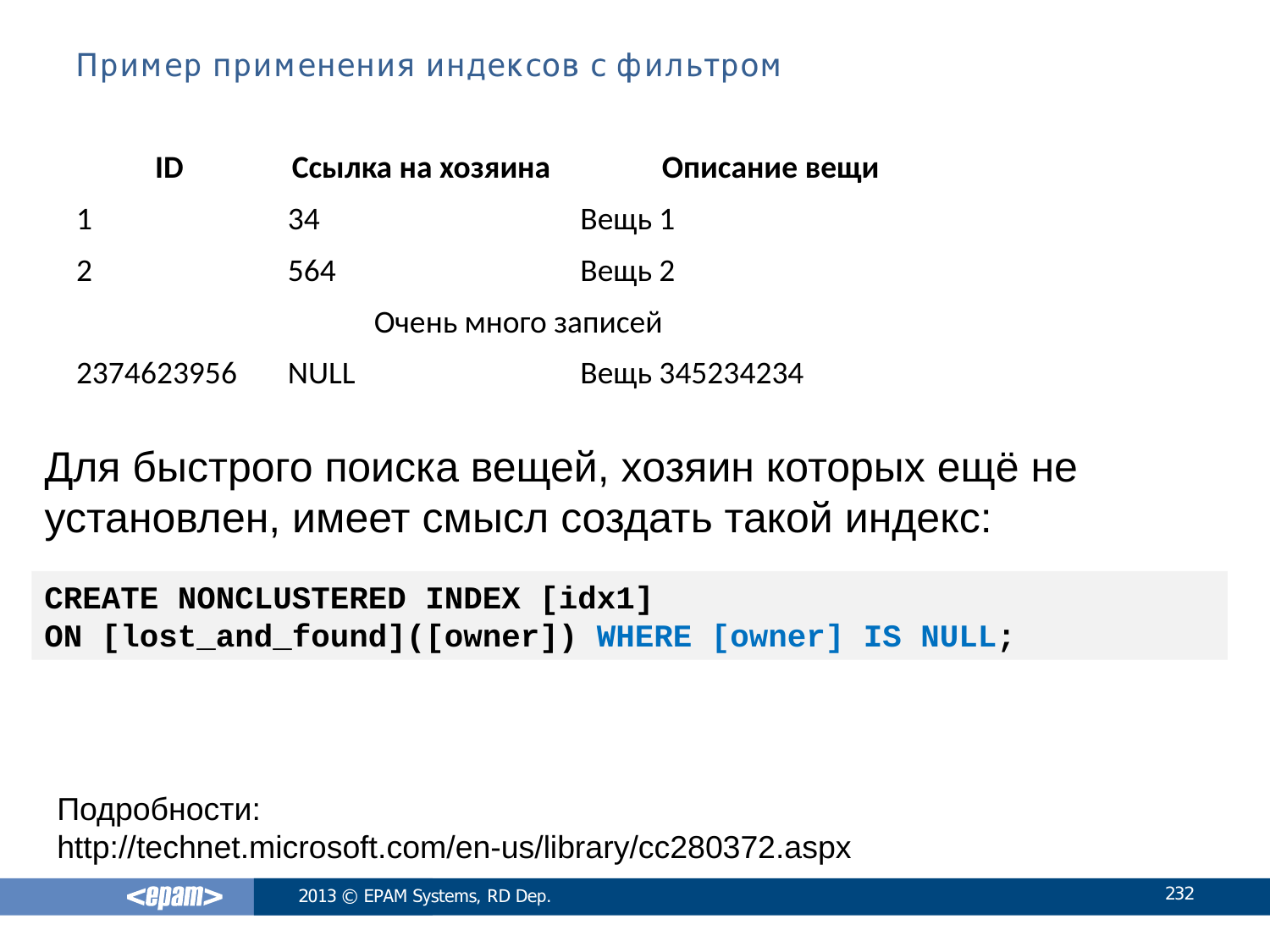

# Пример применения индексов с фильтром
| ID | Ссылка на хозяина | Описание вещи |
| --- | --- | --- |
| 1 | 34 | Вещь 1 |
| 2 | 564 | Вещь 2 |
| Очень много записей |  |  |
| 2374623956 | NULL | Вещь 345234234 |
Для быстрого поиска вещей, хозяин которых ещё не установлен, имеет смысл создать такой индекс:
CREATE NONCLUSTERED INDEX [idx1]
ON [lost_and_found]([owner]) WHERE [owner] IS NULL;
Подробности:
http://technet.microsoft.com/en-us/library/cc280372.aspx
232
2013 © EPAM Systems, RD Dep.